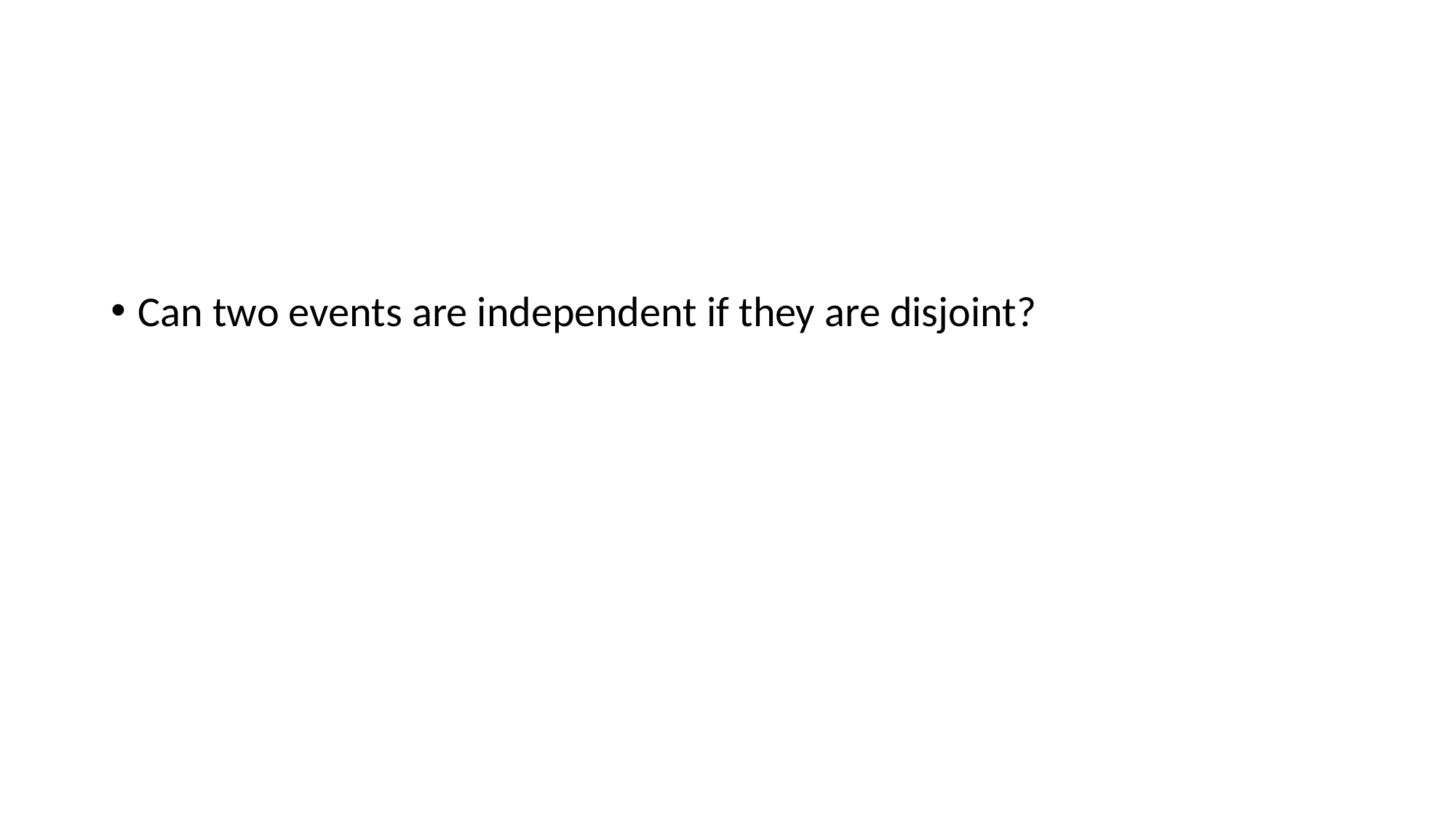

#

Can two events are independent if they are disjoint?